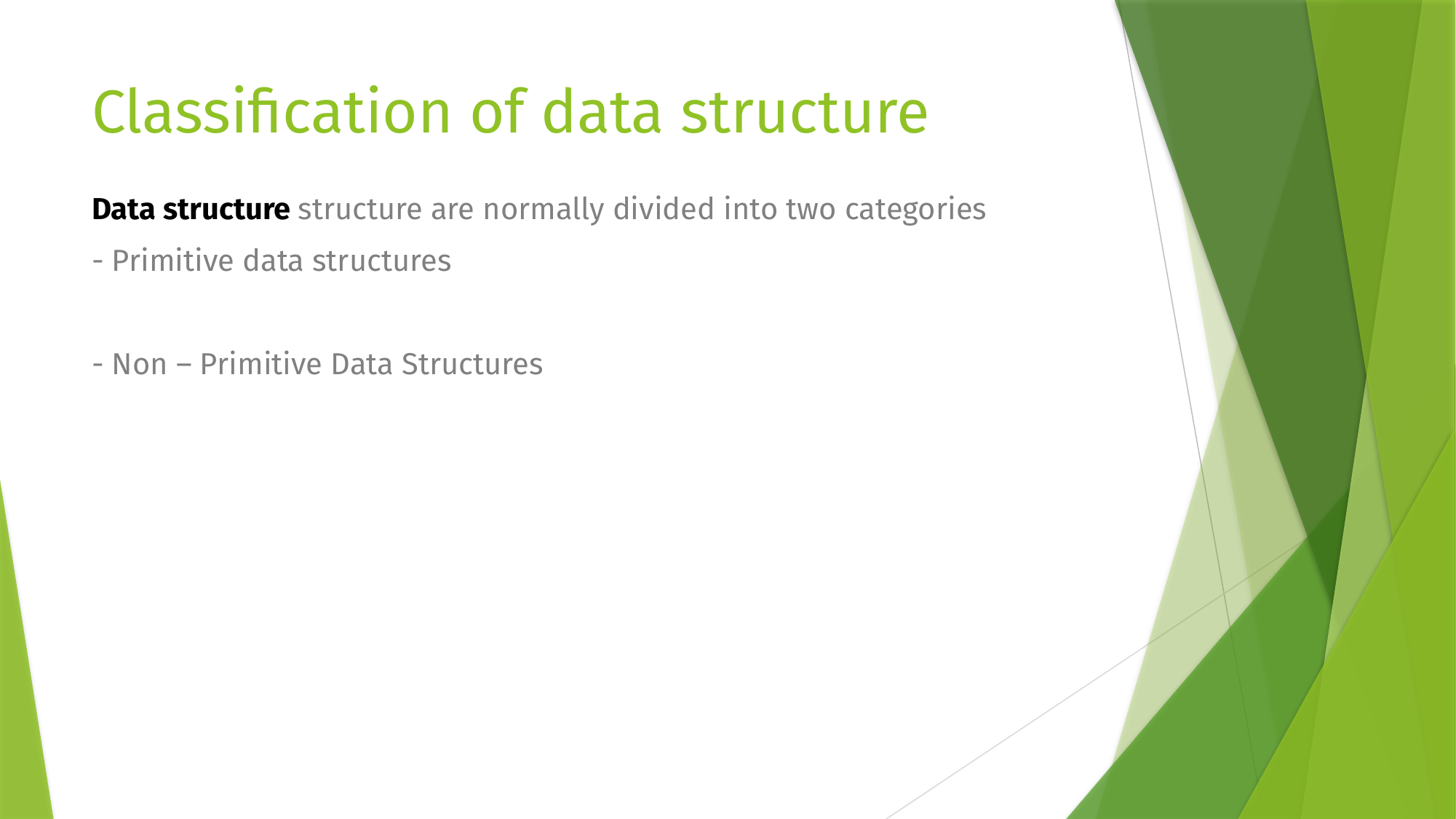

# Classification of data structure
Data structure structure are normally divided into two categories
- Primitive data structures

- Non – Primitive Data Structures